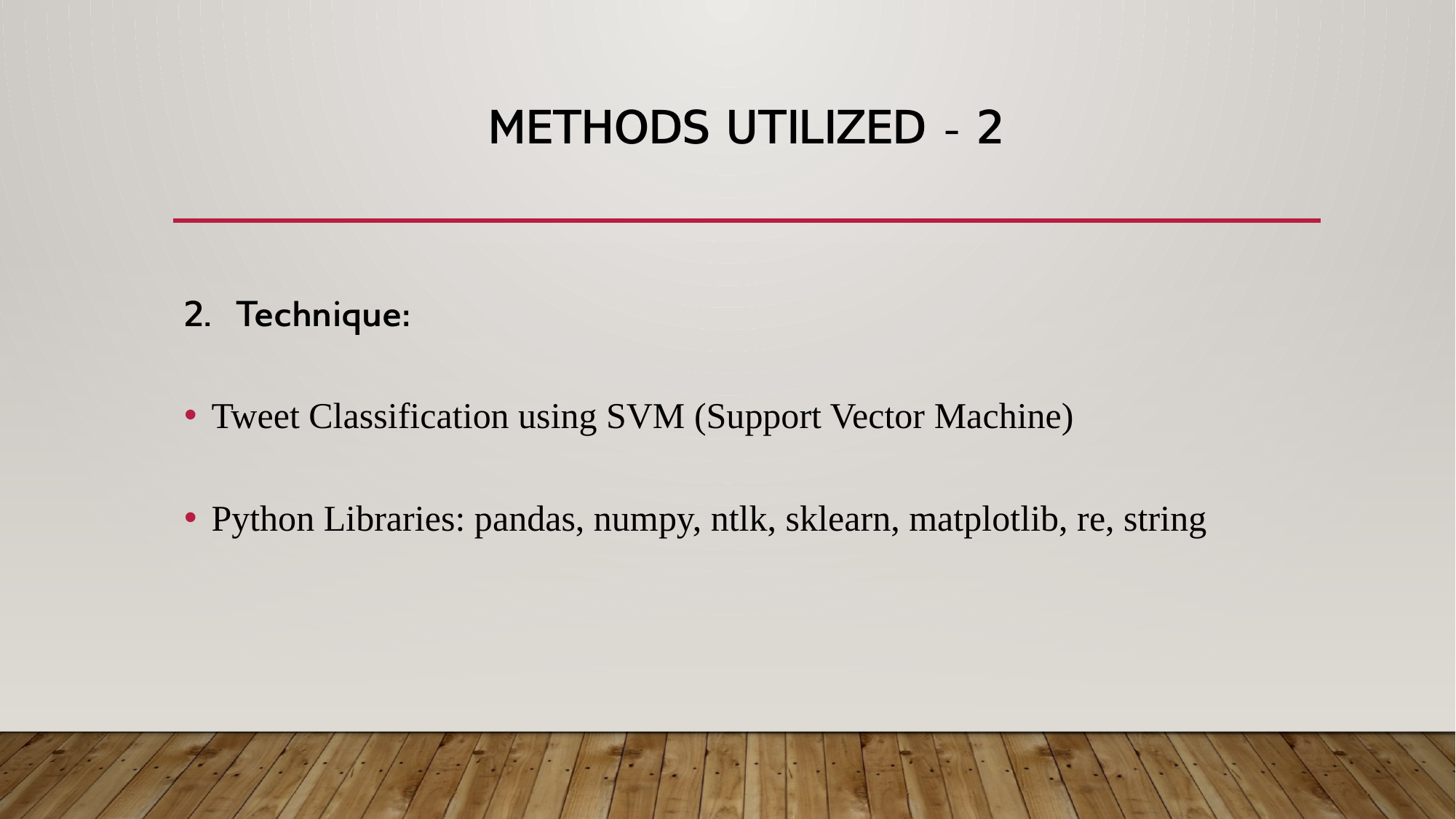

# Methods utilized - 2
2.  Technique:
Tweet Classification using SVM (Support Vector Machine)
Python Libraries: pandas, numpy, ntlk, sklearn, matplotlib, re, string